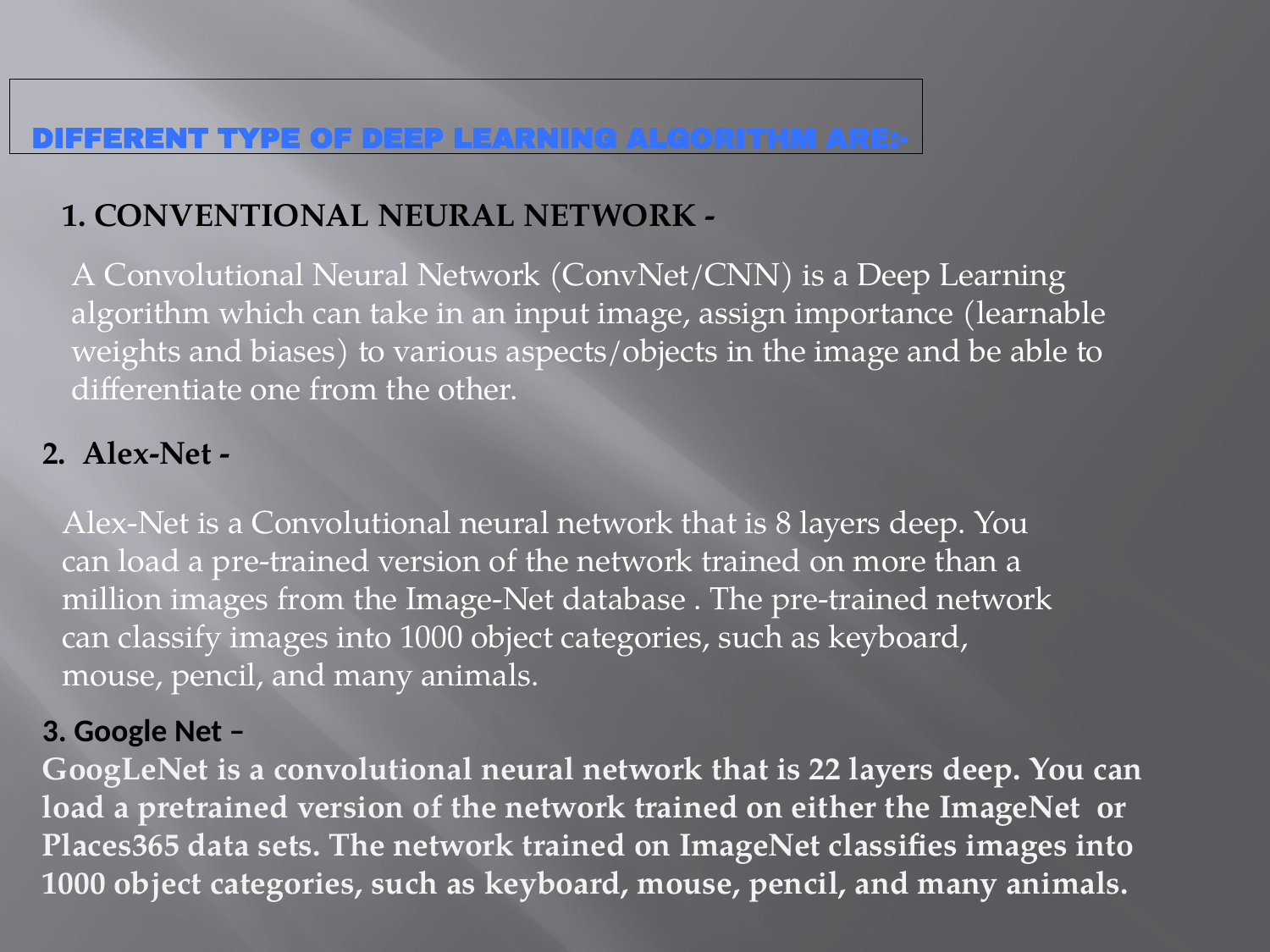

# Different type of deep learning algorithm ARE:-

1. CONVENTIONAL NEURAL NETWORK -
A Convolutional Neural Network (ConvNet/CNN) is a Deep Learning algorithm which can take in an input image, assign importance (learnable weights and biases) to various aspects/objects in the image and be able to differentiate one from the other.
2.  Alex-Net -
Alex-Net is a Convolutional neural network that is 8 layers deep. You can load a pre-trained version of the network trained on more than a million images from the Image-Net database . The pre-trained network can classify images into 1000 object categories, such as keyboard, mouse, pencil, and many animals.
3. Google Net –
GoogLeNet is a convolutional neural network that is 22 layers deep. You can load a pretrained version of the network trained on either the ImageNet  or Places365 data sets. The network trained on ImageNet classifies images into 1000 object categories, such as keyboard, mouse, pencil, and many animals.